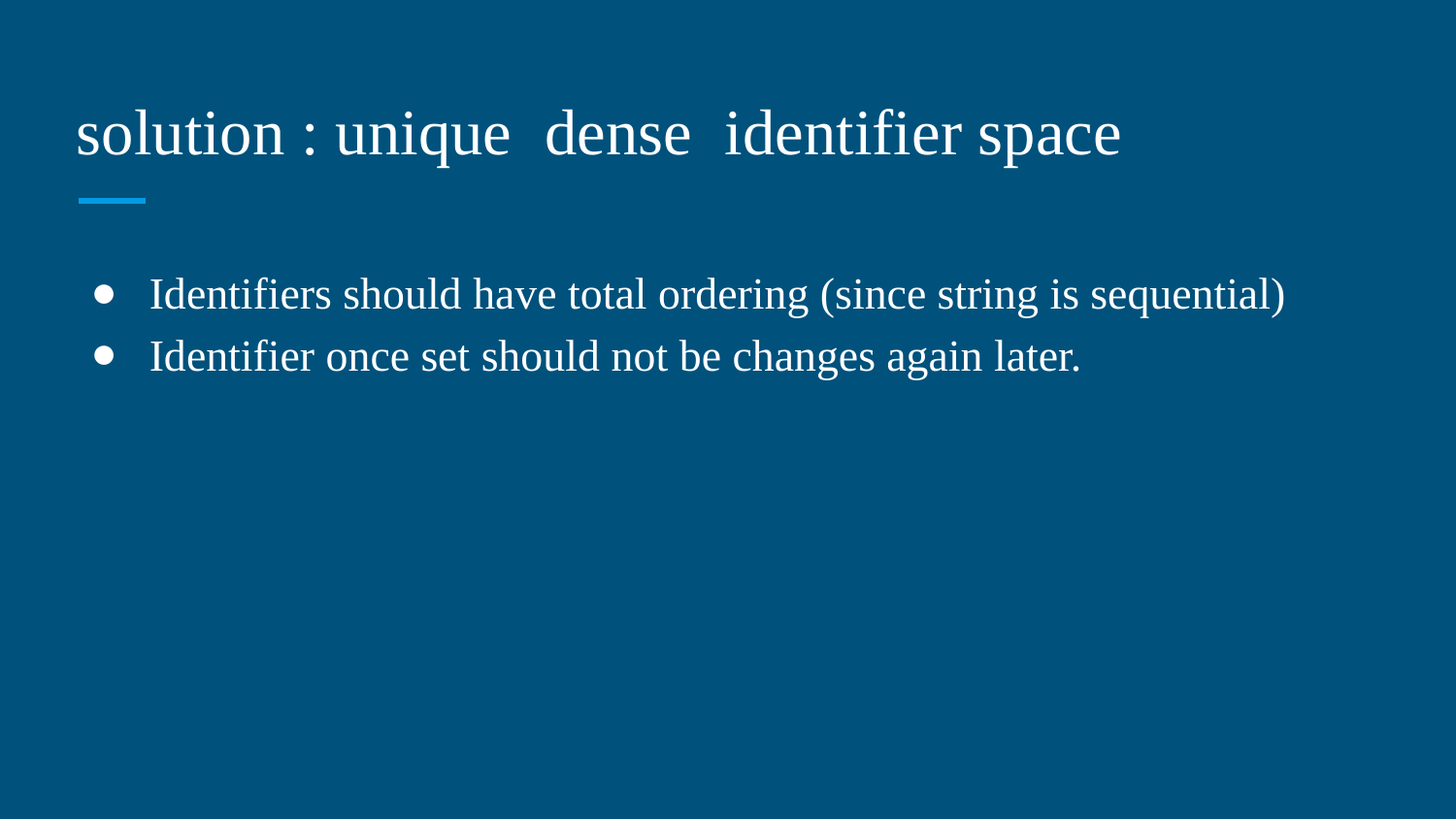

# solution : unique  dense  identifier space
Identifiers should have total ordering (since string is sequential)
Identifier once set should not be changes again later.